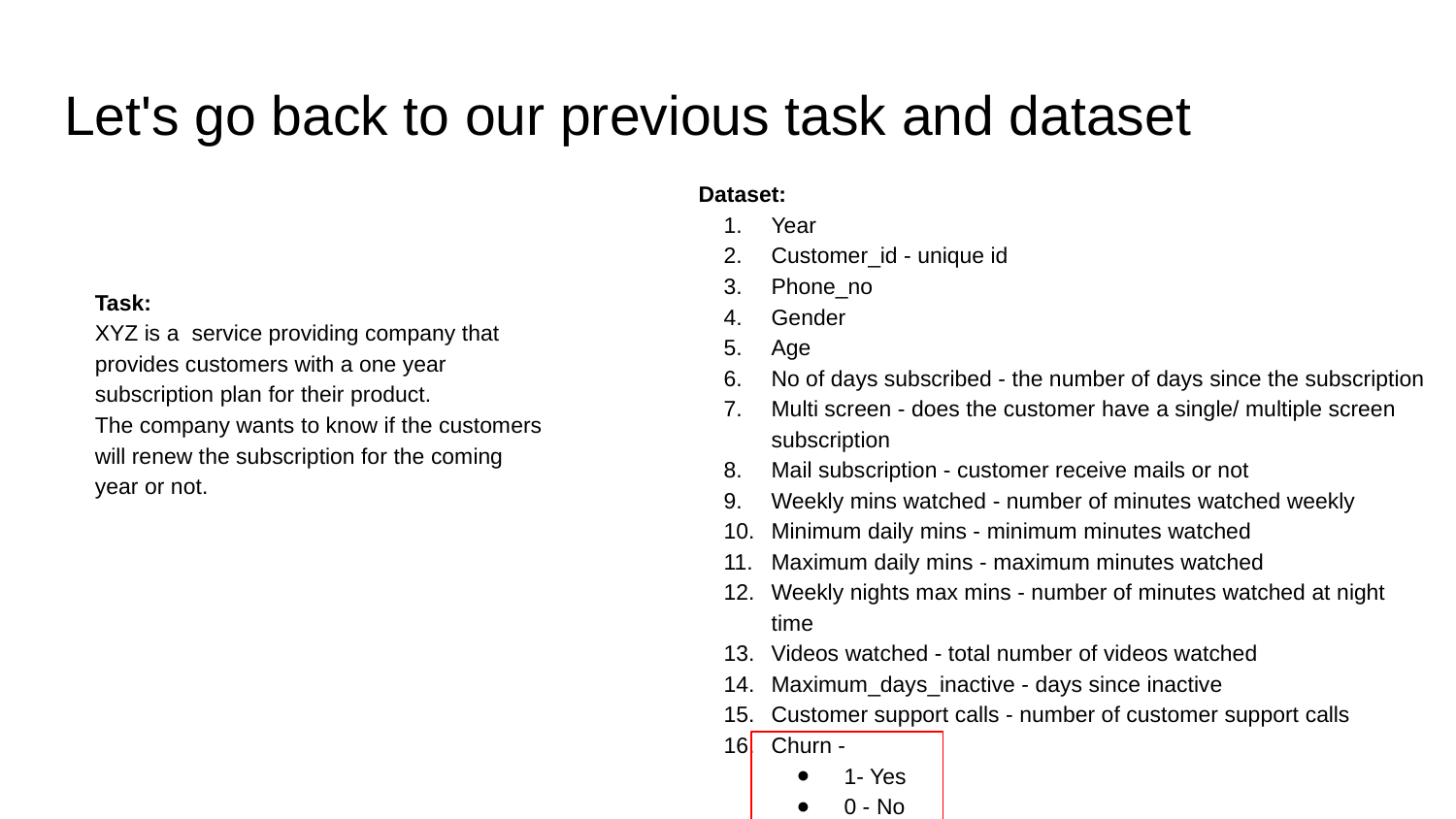

# Let's go back to our previous task and dataset
Dataset:
Year
Customer_id - unique id
Phone_no
Gender
Age
No of days subscribed - the number of days since the subscription
Multi screen - does the customer have a single/ multiple screen subscription
Mail subscription - customer receive mails or not
Weekly mins watched - number of minutes watched weekly
Minimum daily mins - minimum minutes watched
Maximum daily mins - maximum minutes watched
Weekly nights max mins - number of minutes watched at night time
Videos watched - total number of videos watched
Maximum_days_inactive - days since inactive
Customer support calls - number of customer support calls
Churn -
1- Yes
0 - No
Task:
XYZ is a  service providing company that provides customers with a one year subscription plan for their product.
The company wants to know if the customers will renew the subscription for the coming year or not.